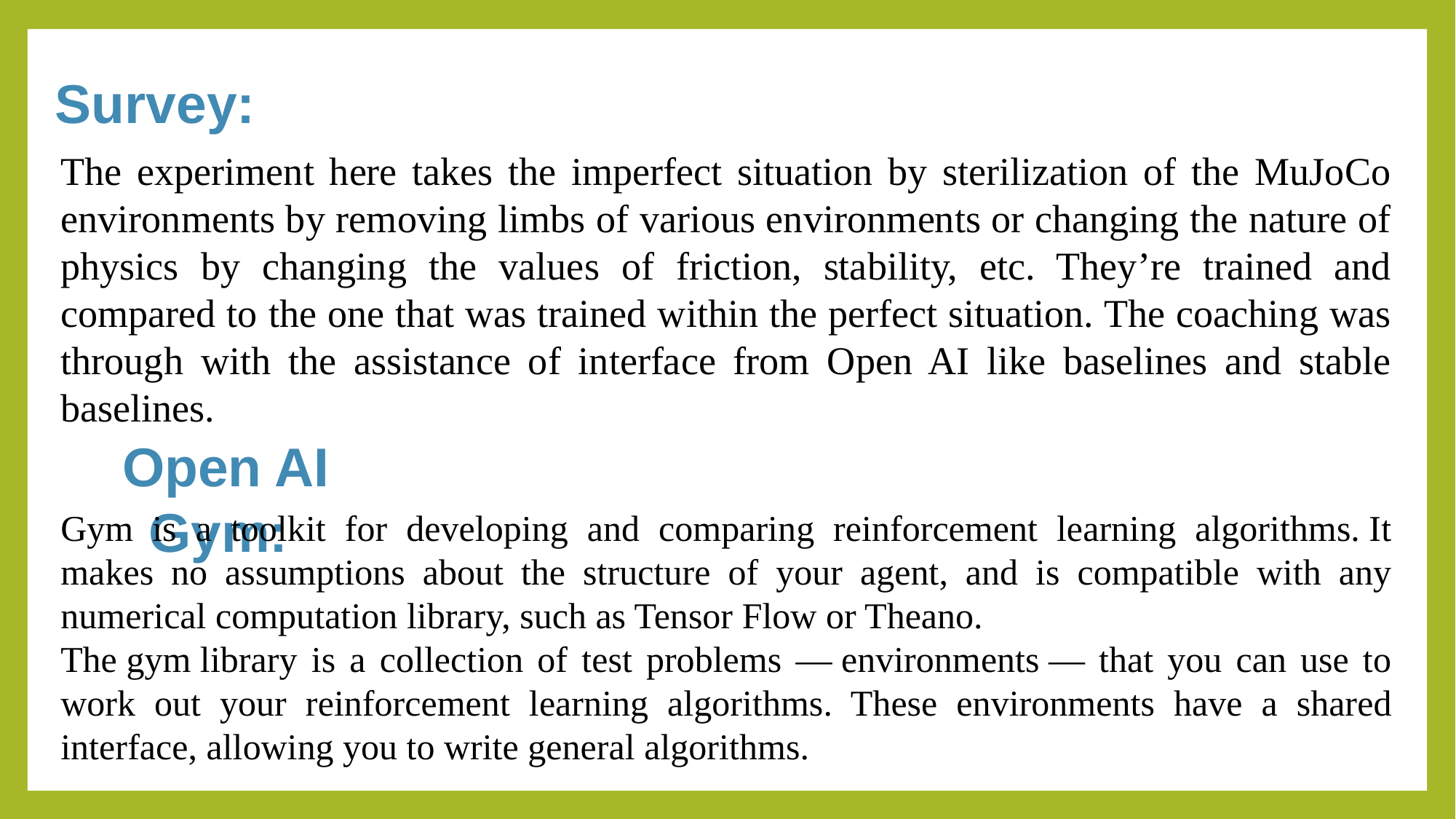

Survey:
The experiment here takes the imperfect situation by sterilization of the MuJoCo environments by removing limbs of various environments or changing the nature of physics by changing the values of friction, stability, etc. They’re trained and compared to the one that was trained within the perfect situation. The coaching was through with the assistance of interface from Open AI like baselines and stable baselines.
Open AI Gym:
Gym is a toolkit for developing and comparing reinforcement learning algorithms. It makes no assumptions about the structure of your agent, and is compatible with any numerical computation library, such as Tensor Flow or Theano.
The gym library is a collection of test problems — environments — that you can use to work out your reinforcement learning algorithms. These environments have a shared interface, allowing you to write general algorithms.